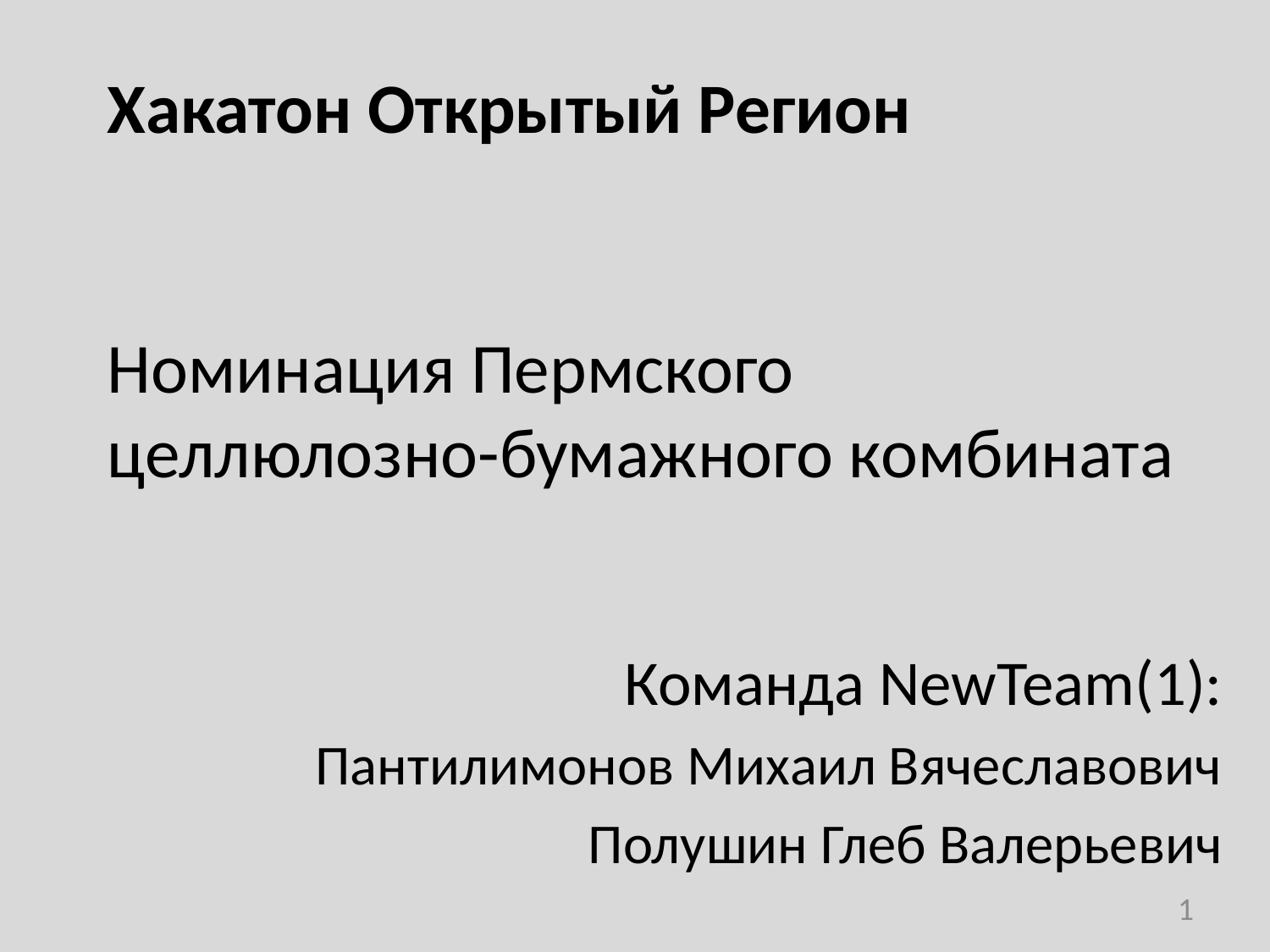

Хакатон Открытый Регион
Номинация Пермского
целлюлозно-бумажного комбината
Команда NewTeam(1):
Пантилимонов Михаил Вячеславович
Полушин Глеб Валерьевич
1